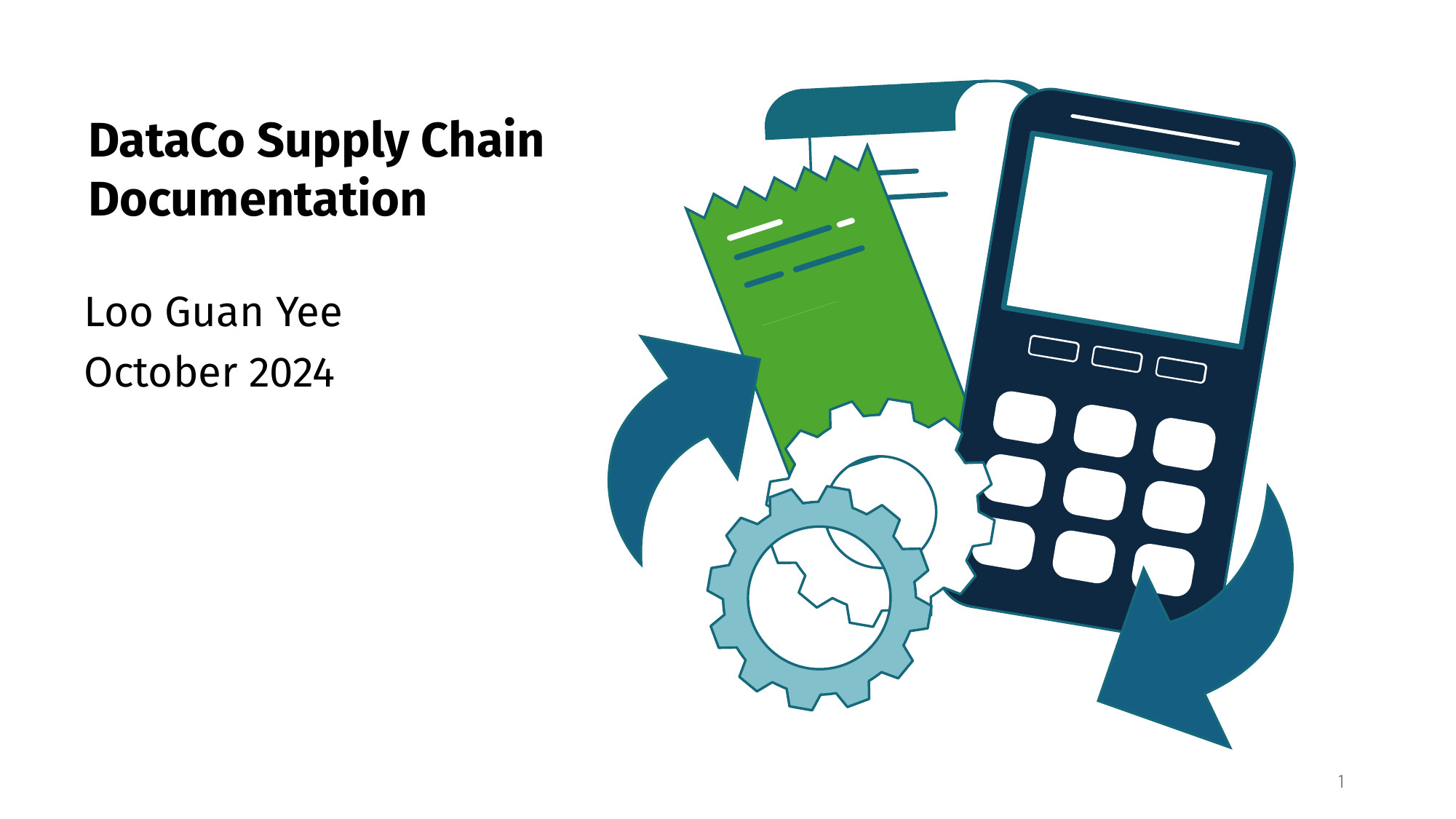

# DataCo Supply Chain

Documentation

Loo Guan Yee
October 2024

1